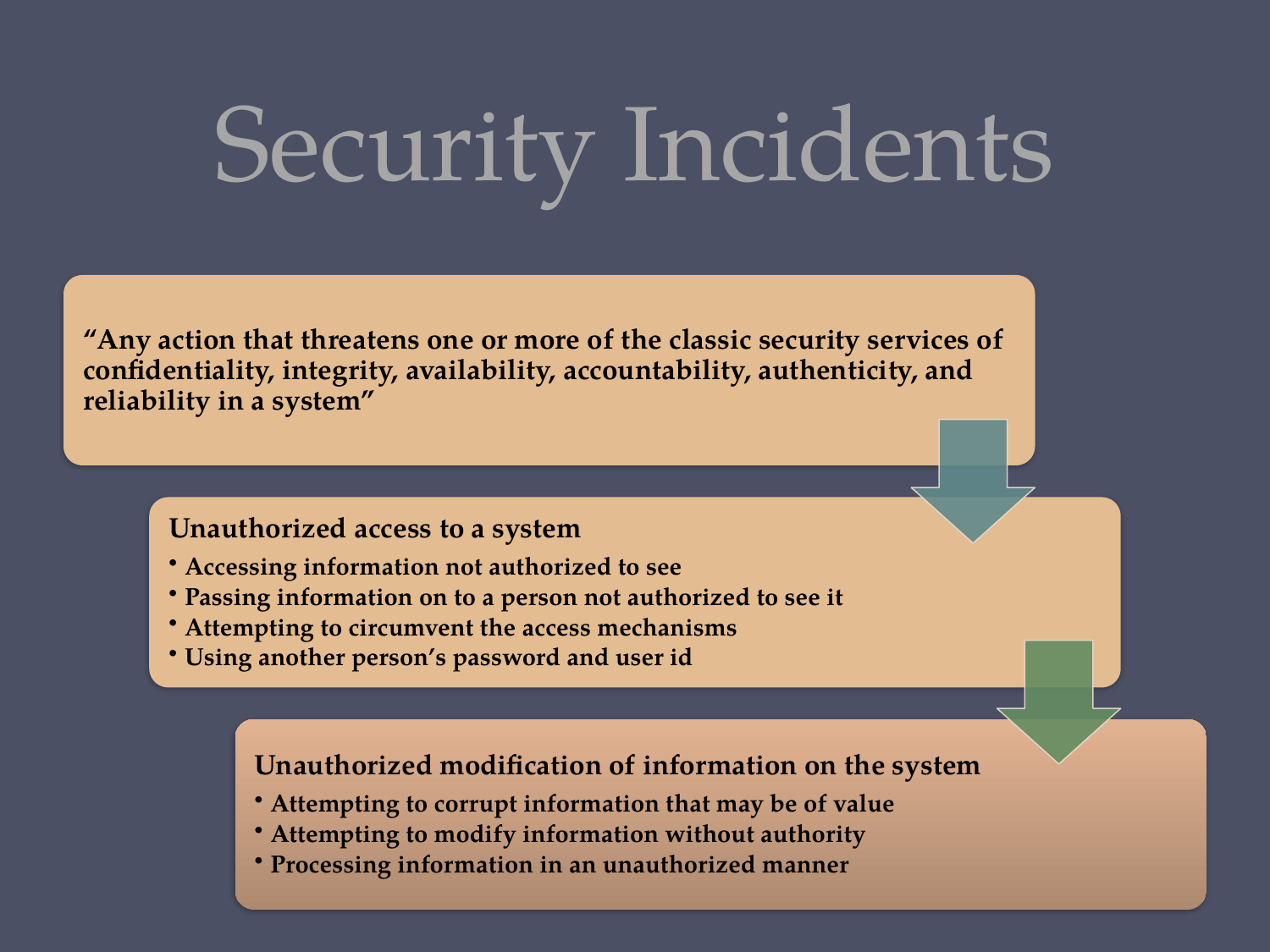

# Security Incidents

“Any action that threatens one or more of the classic security services of confidentiality, integrity, availability, accountability, authenticity, and reliability in a system”
Unauthorized access to a system
Accessing information not authorized to see
Passing information on to a person not authorized to see it
Attempting to circumvent the access mechanisms
Using another person’s password and user id
Unauthorized modification of information on the system
Attempting to corrupt information that may be of value
Attempting to modify information without authority
Processing information in an unauthorized manner